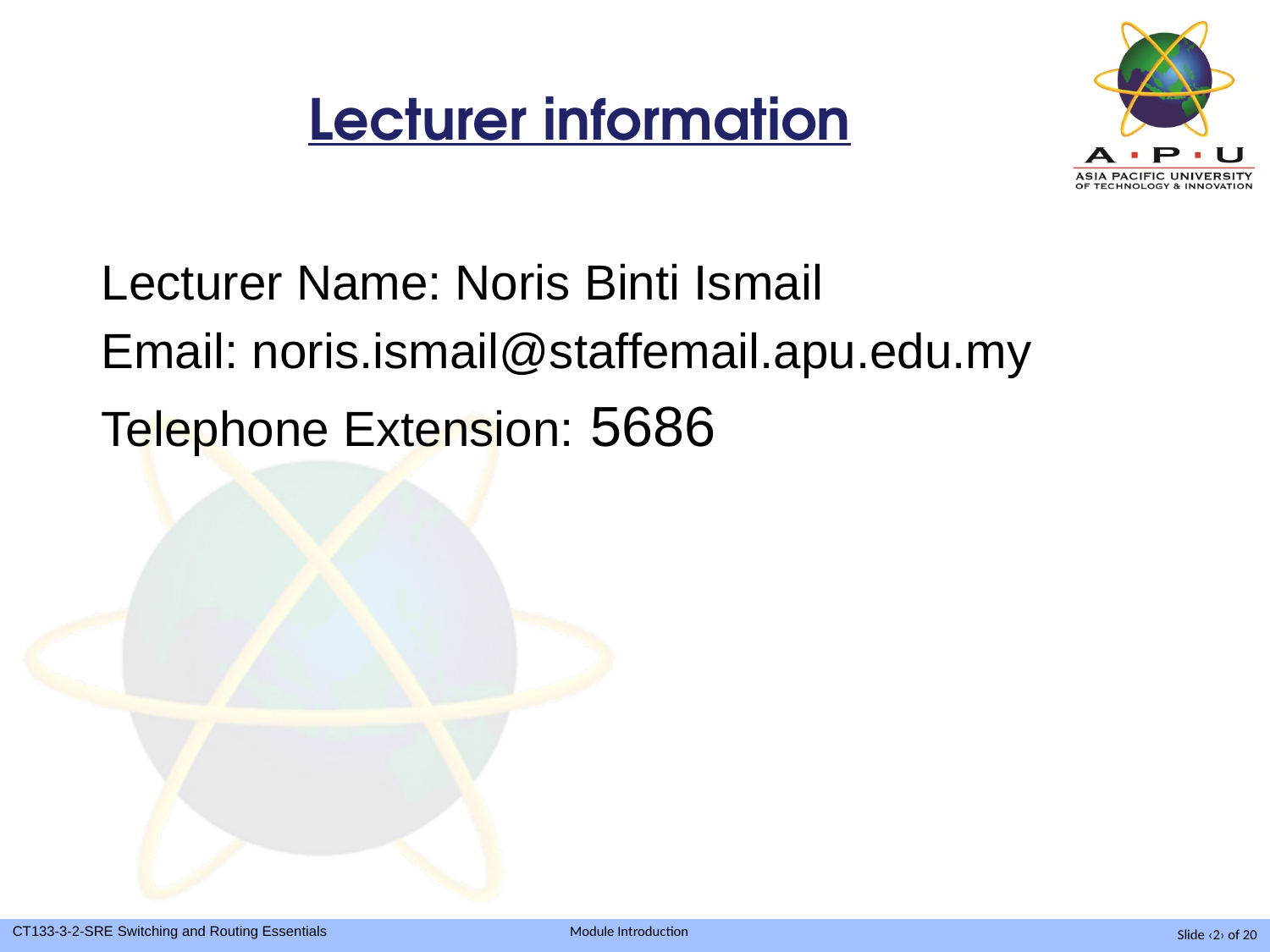

Lecturer information
Lecturer Name: Noris Binti Ismail
Email: noris.ismail@staffemail.apu.edu.my
Telephone Extension: 5686
Slide ‹2› of 20